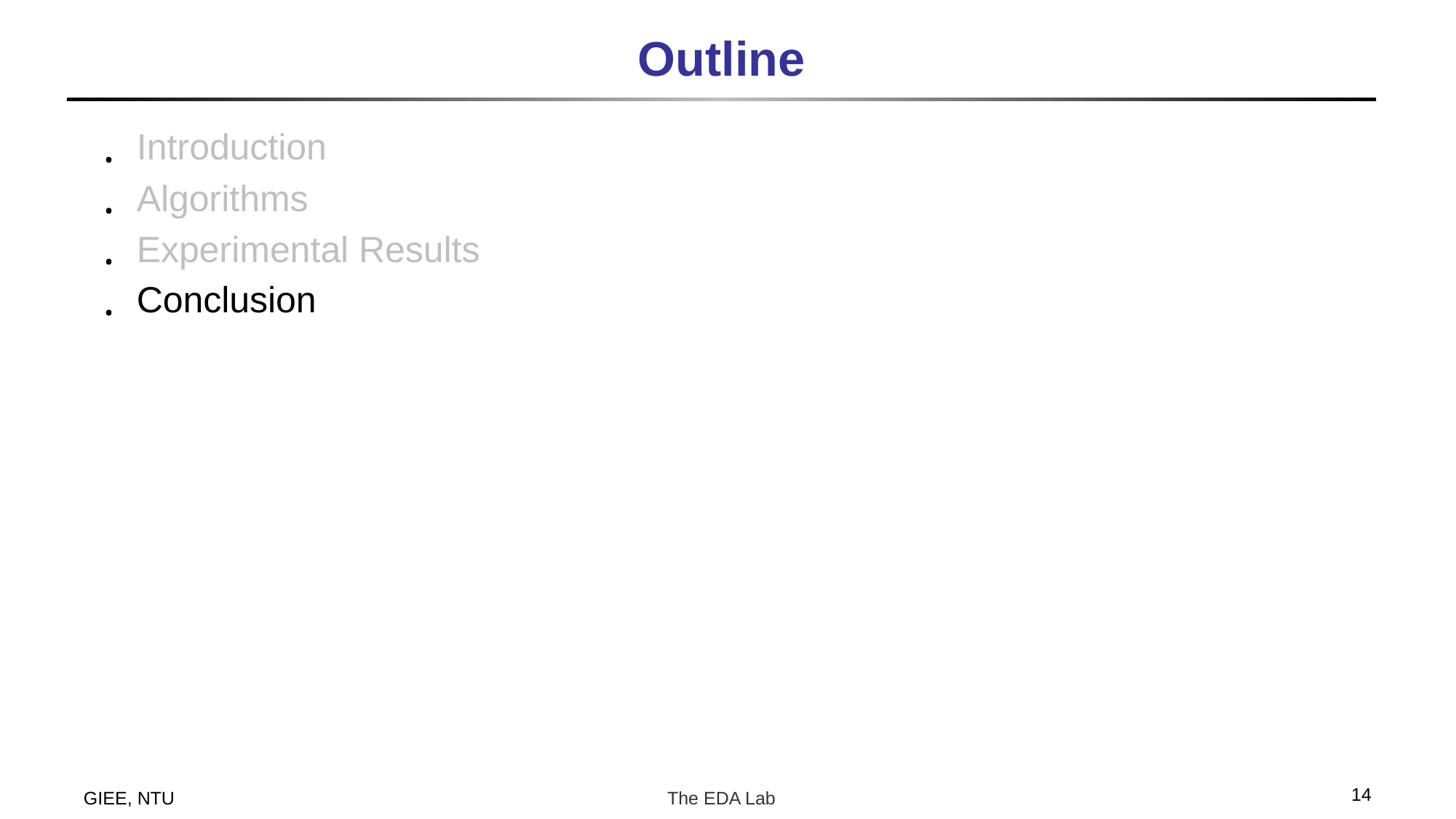

# Outline
Introduction
Algorithms
Experimental Results
Conclusion
14
GIEE, NTU